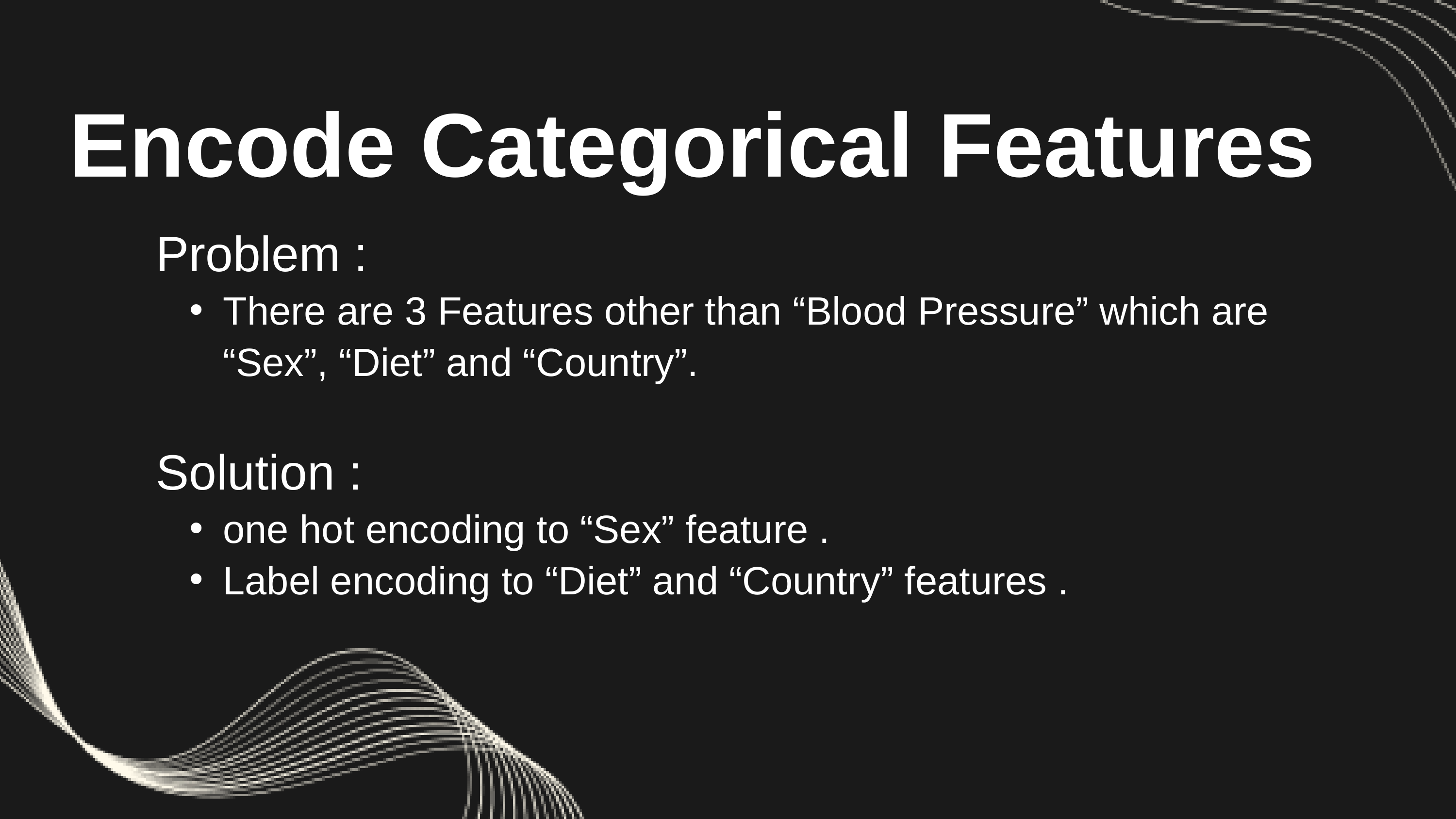

Encode Categorical Features
Problem :
There are 3 Features other than “Blood Pressure” which are “Sex”, “Diet” and “Country”.

Solution :
one hot encoding to “Sex” feature .
Label encoding to “Diet” and “Country” features .